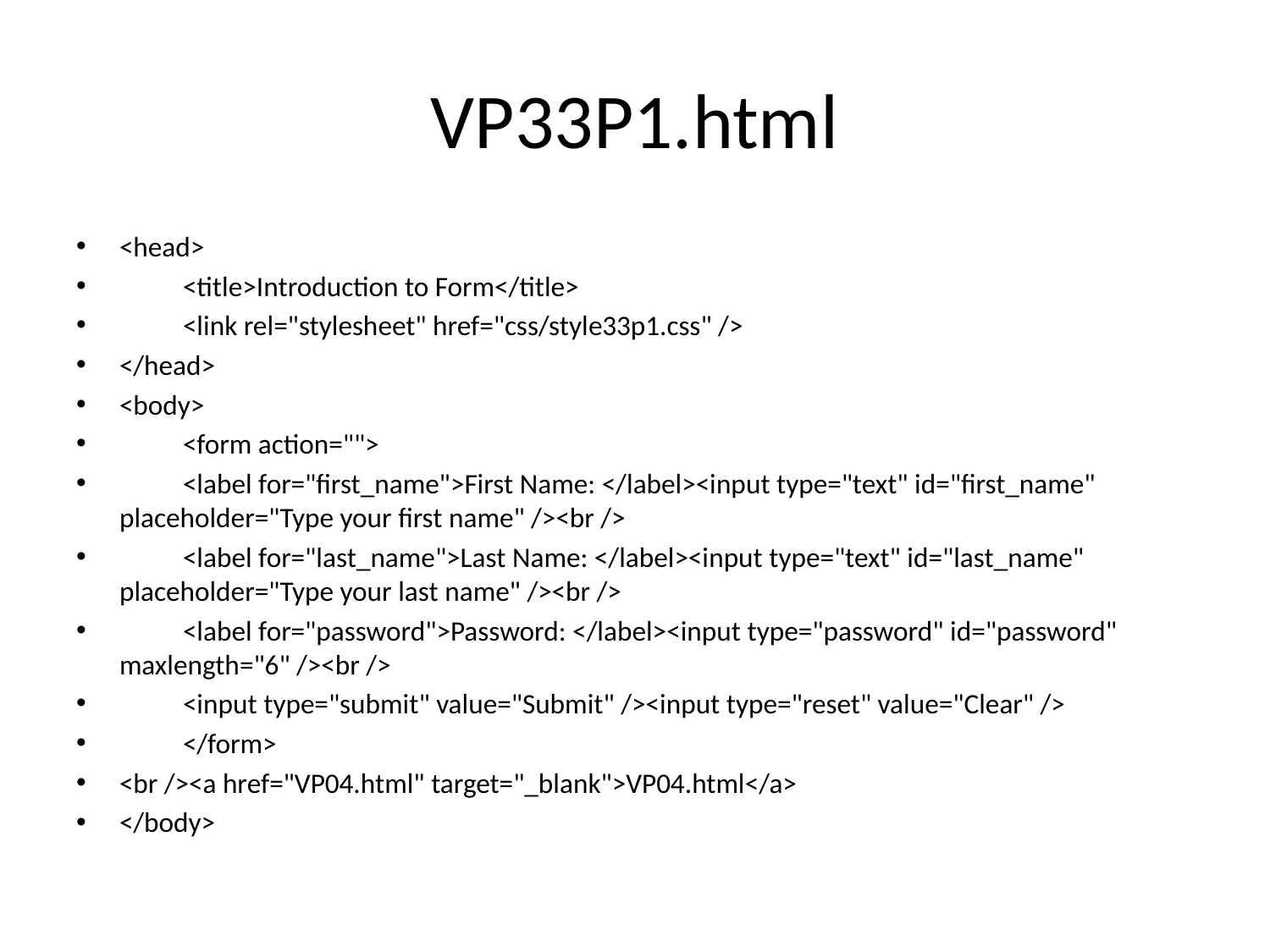

# VP33P1.html
<head>
	<title>Introduction to Form</title>
	<link rel="stylesheet" href="css/style33p1.css" />
</head>
<body>
	<form action="">
	<label for="first_name">First Name: </label><input type="text" id="first_name" placeholder="Type your first name" /><br />
	<label for="last_name">Last Name: </label><input type="text" id="last_name" placeholder="Type your last name" /><br />
	<label for="password">Password: </label><input type="password" id="password" maxlength="6" /><br />
	<input type="submit" value="Submit" /><input type="reset" value="Clear" />
	</form>
<br /><a href="VP04.html" target="_blank">VP04.html</a>
</body>